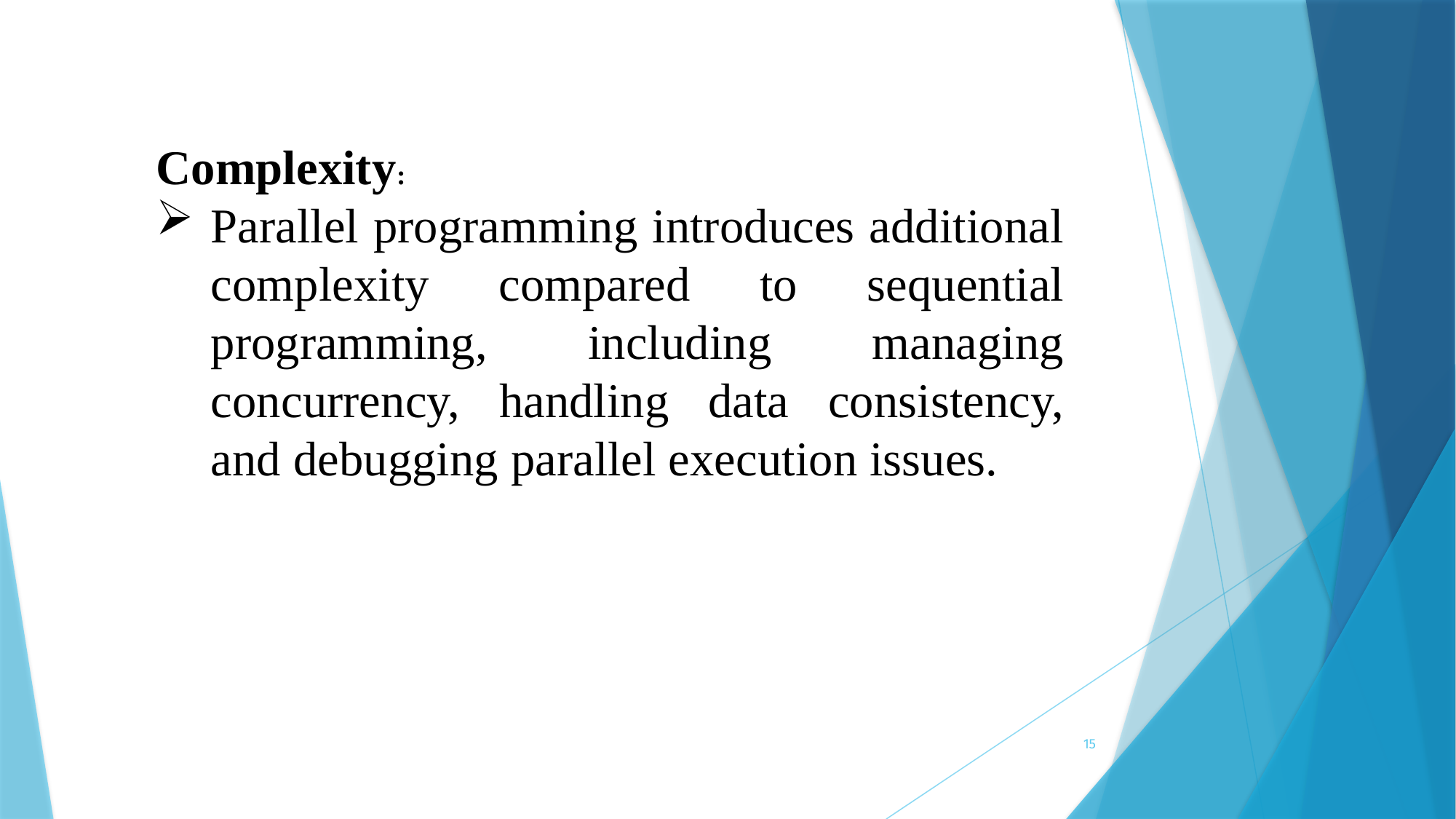

Complexity:
Parallel programming introduces additional complexity compared to sequential programming, including managing concurrency, handling data consistency, and debugging parallel execution issues.
15